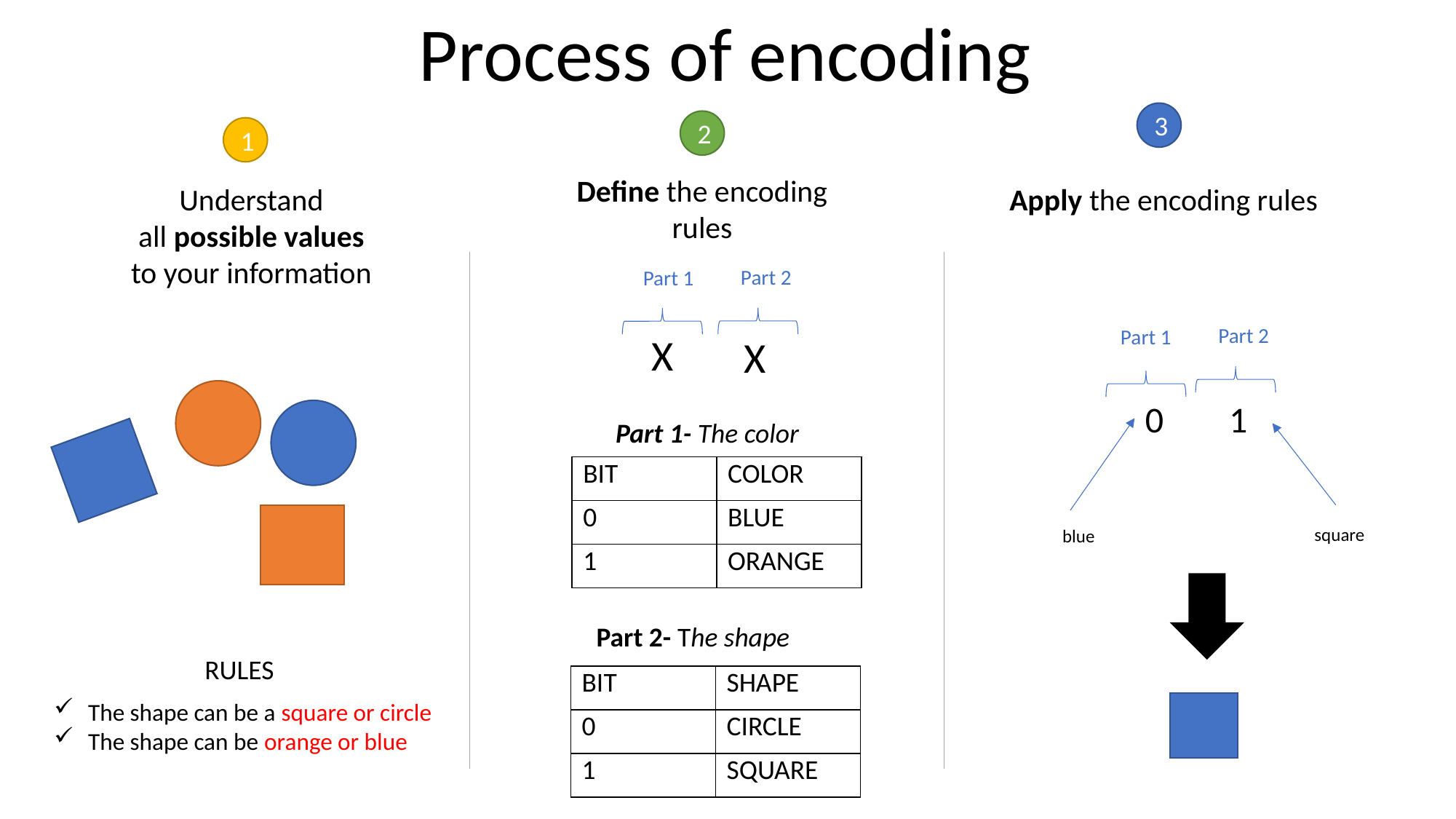

Process of encoding
3
2
1
Define the encoding rules
Understand
all possible values
to your information
Apply the encoding rules
Part 2
Part 1

Part 2
Part 1
X
X

0        1

Part 1- The color

| BIT | COLOR |
| --- | --- |
| 0 | BLUE |
| 1 | ORANGE |

square
blue

Part 2- The shape
RULES
| BIT | SHAPE |
| --- | --- |
| 0 | CIRCLE |
| 1 | SQUARE |
The shape can be a square or circle
The shape can be orange or blue